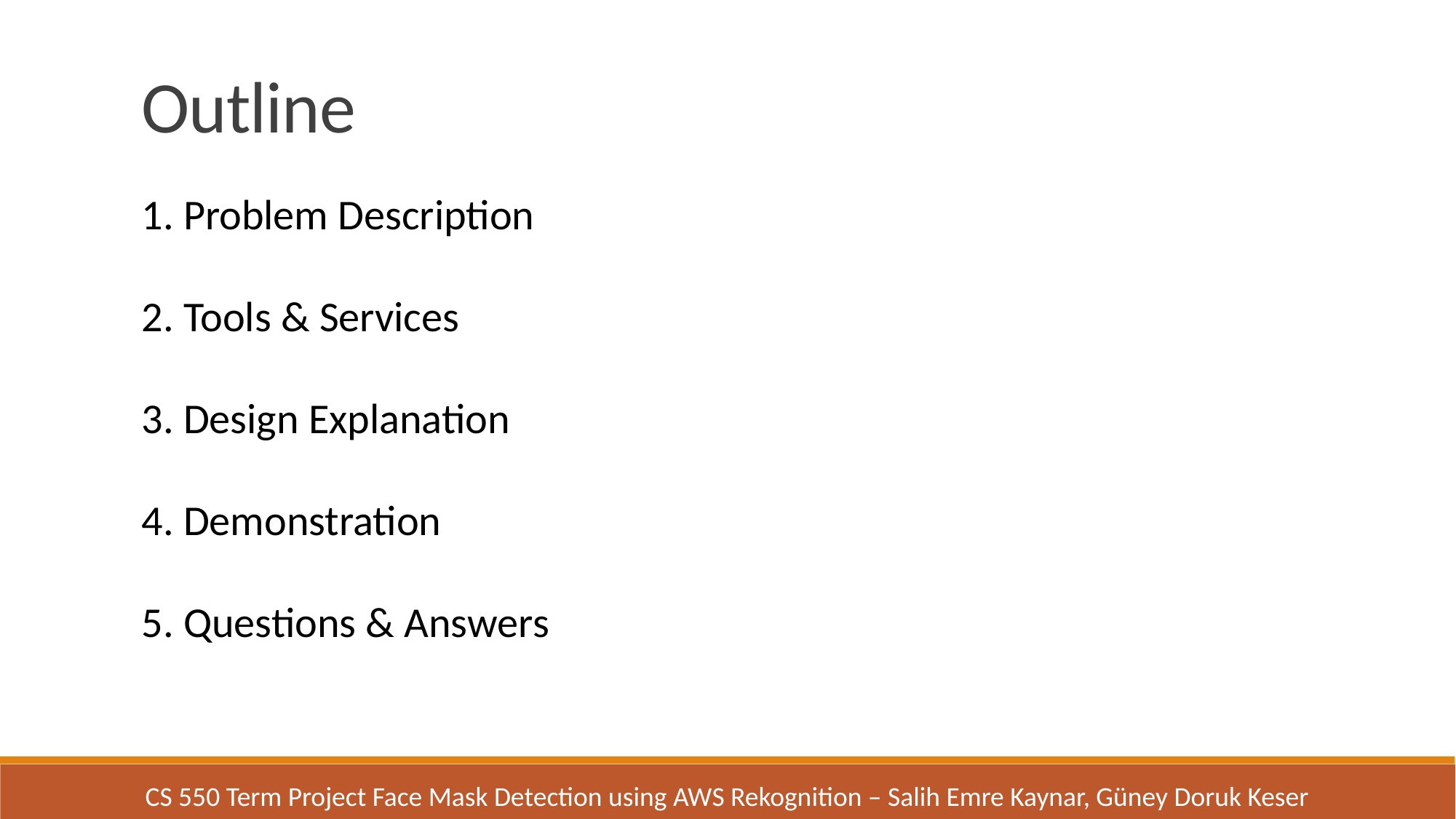

Outline
1. Problem Description

2. Tools & Services

3. Design Explanation

4. Demonstration

5. Questions & Answers
CS 550 Term Project Face Mask Detection using AWS Rekognition – Salih Emre Kaynar, Güney Doruk Keser